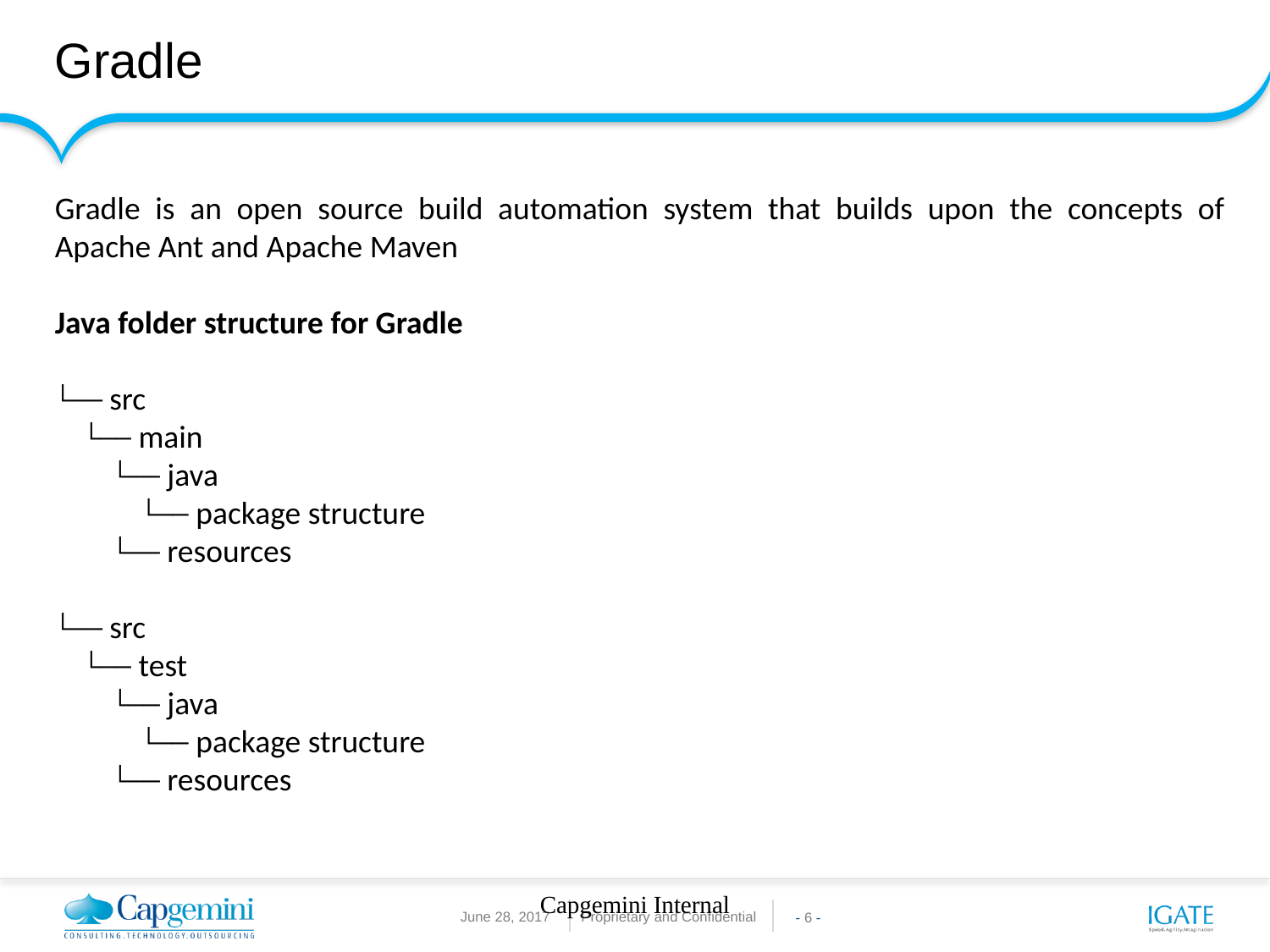

Gradle
Gradle is an open source build automation system that builds upon the concepts of Apache Ant and Apache Maven

Java folder structure for Gradle

└── src
    └── main
        └── java
            └── package structure
        └── resources

└── src
    └── test
        └── java
            └── package structure
        └── resources

Capgemini Internal